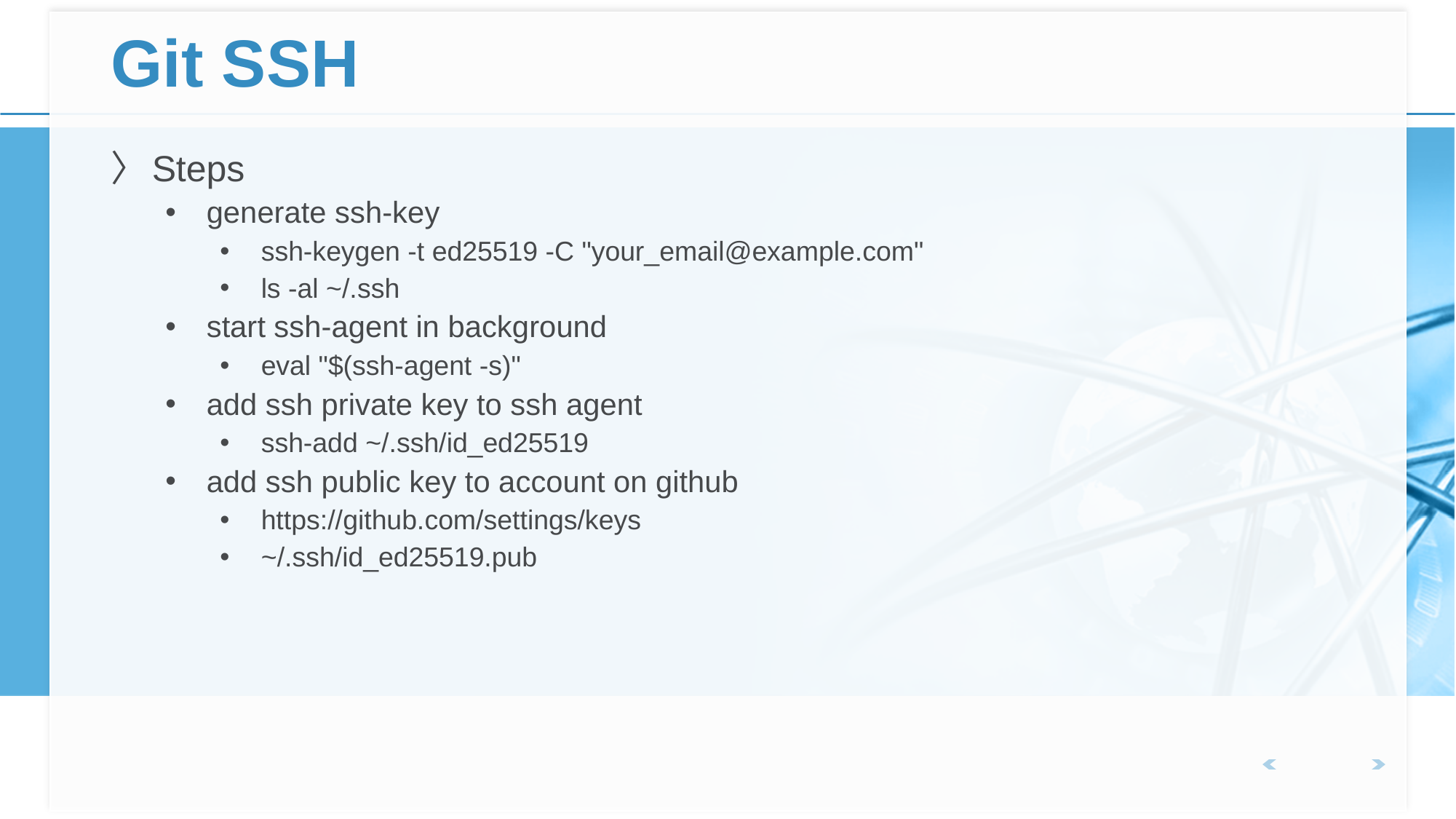

# Git SSH
Steps
generate ssh-key
ssh-keygen -t ed25519 -C "your_email@example.com"
ls -al ~/.ssh
start ssh-agent in background
eval "$(ssh-agent -s)"
add ssh private key to ssh agent
ssh-add ~/.ssh/id_ed25519
add ssh public key to account on github
https://github.com/settings/keys
~/.ssh/id_ed25519.pub